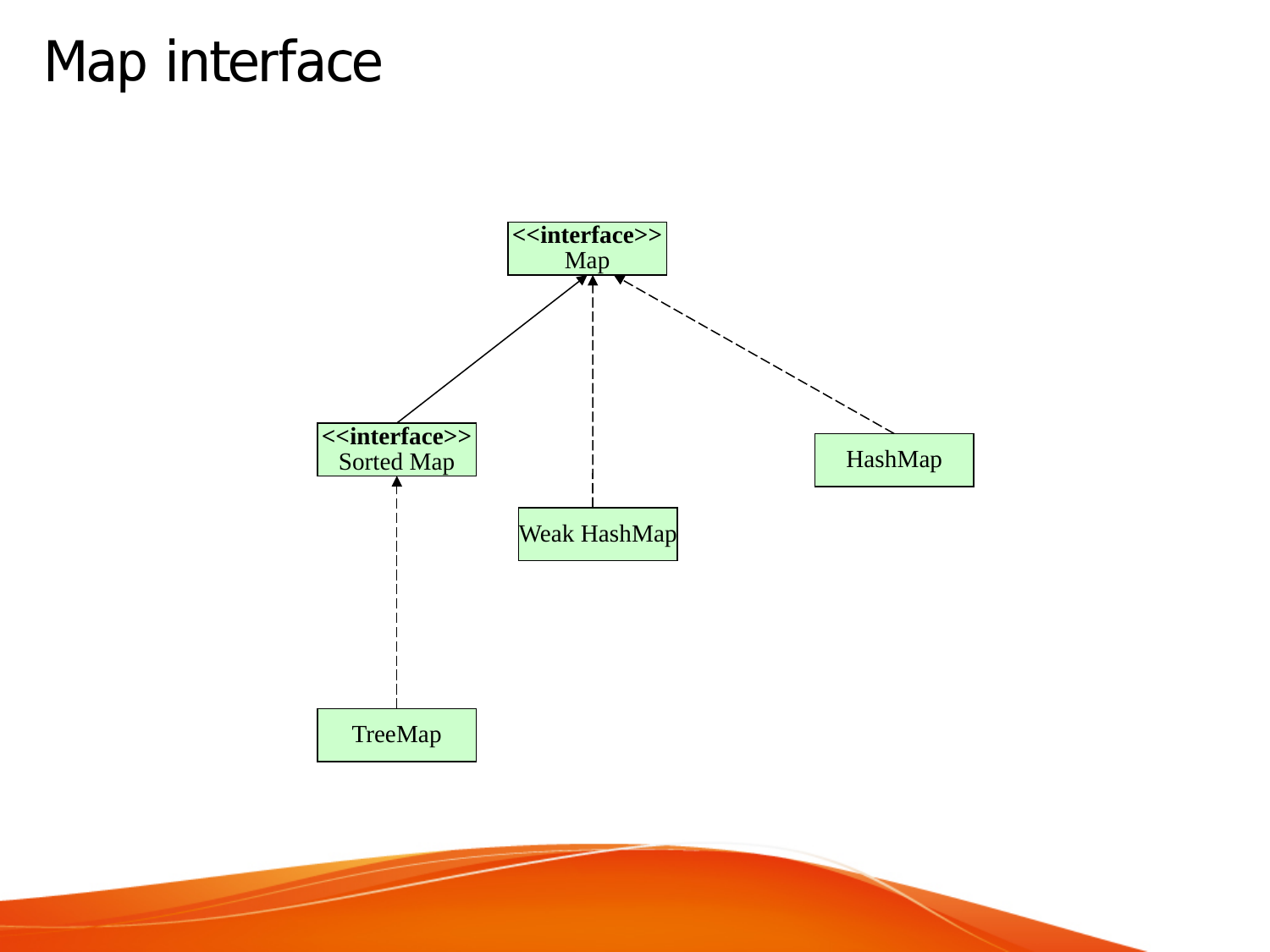

Map interface

<<interface>>
Map
<<interface>>
Sorted Map
HashMap
Weak HashMap
TreeMap